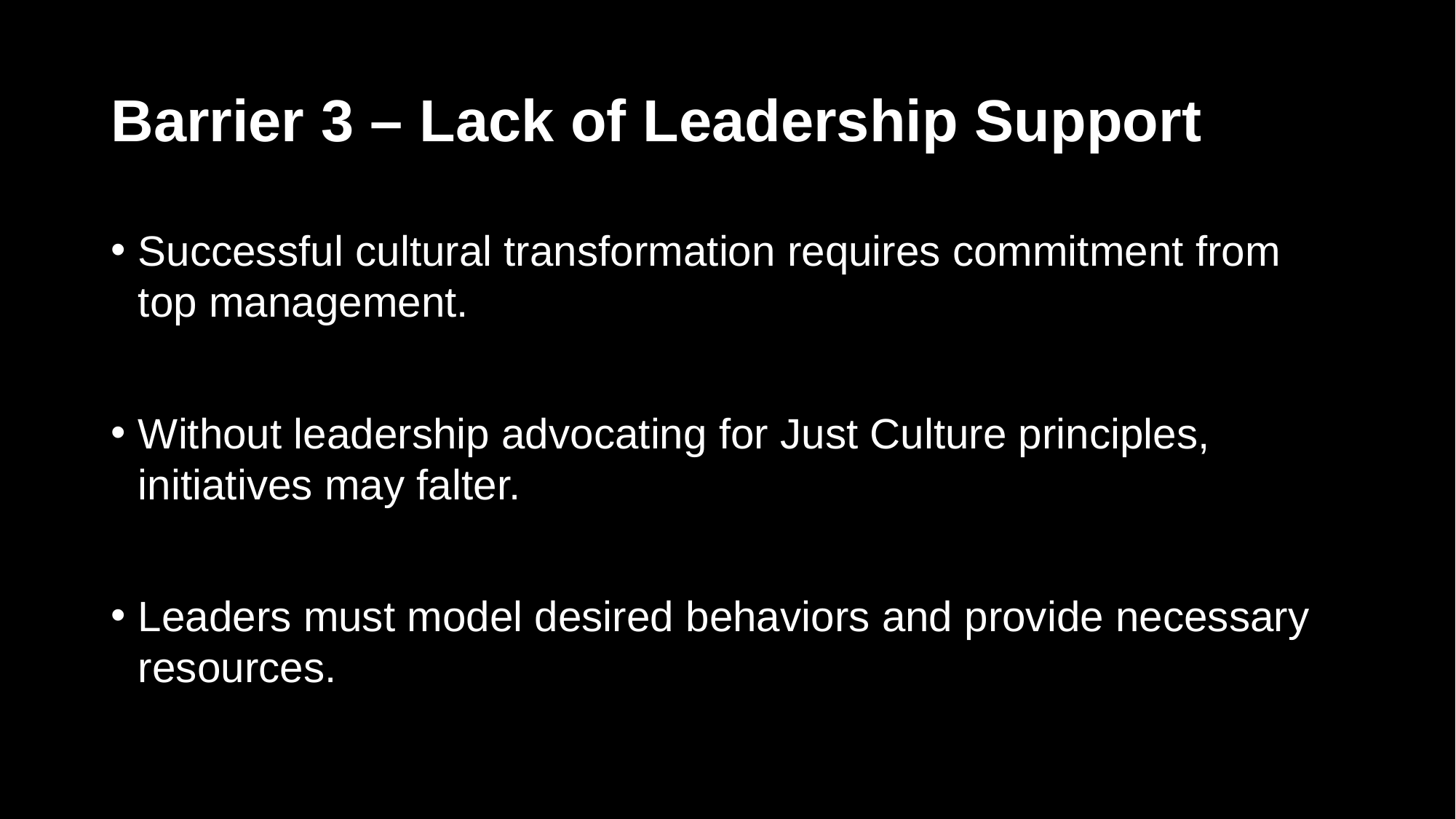

# Barrier 3 – Lack of Leadership Support
Successful cultural transformation requires commitment from top management.

Without leadership advocating for Just Culture principles, initiatives may falter.

Leaders must model desired behaviors and provide necessary resources.